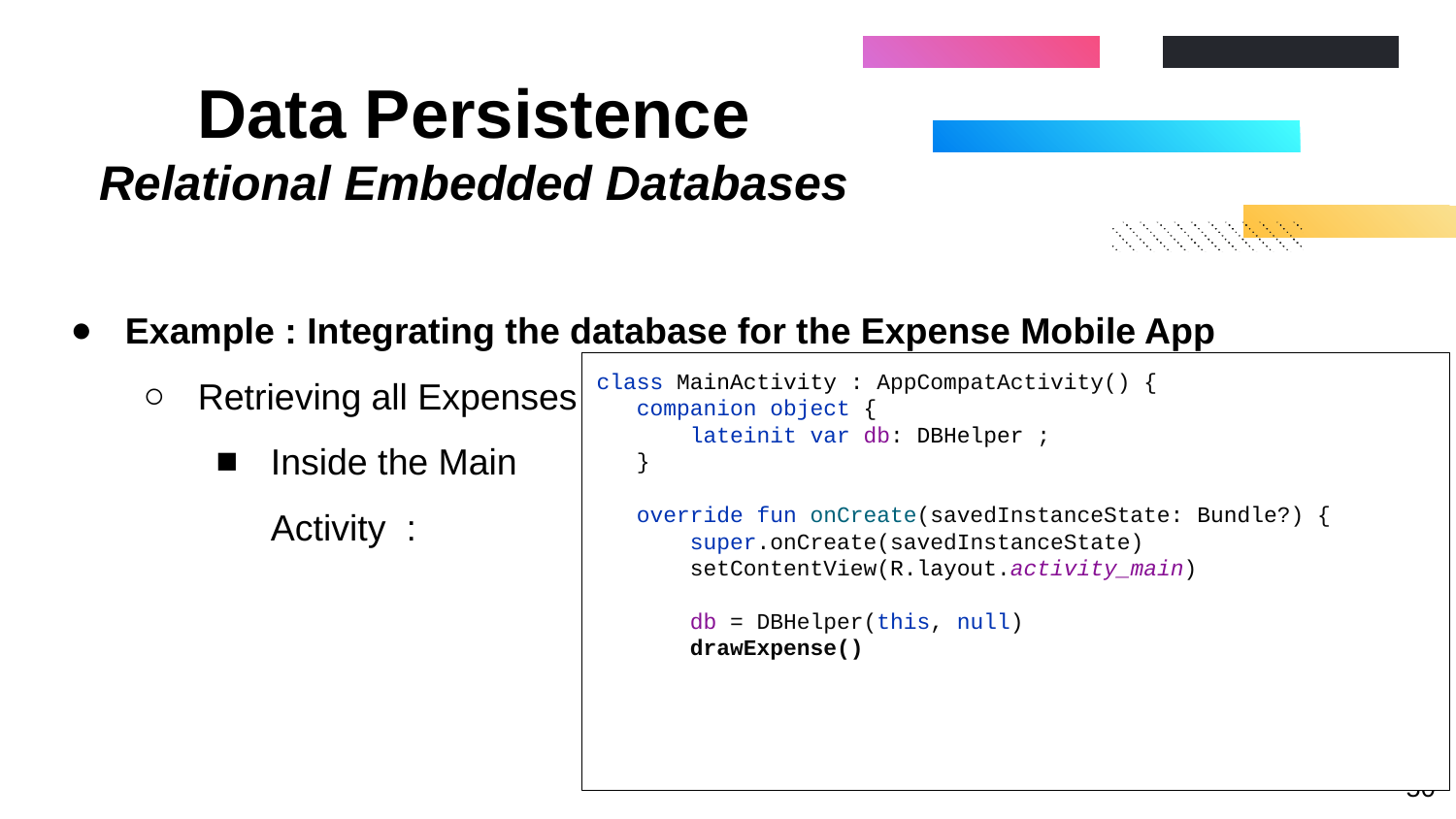

# Data Persistence Relational Embedded Databases
Example : Integrating the database for the Expense Mobile App
Retrieving all Expenses
Inside the Main
Activity  :
class MainActivity : AppCompatActivity() {
   companion object {
       lateinit var db: DBHelper ;
   }

   override fun onCreate(savedInstanceState: Bundle?) {
       super.onCreate(savedInstanceState)
       setContentView(R.layout.activity_main)

       db = DBHelper(this, null)
       drawExpense()

50